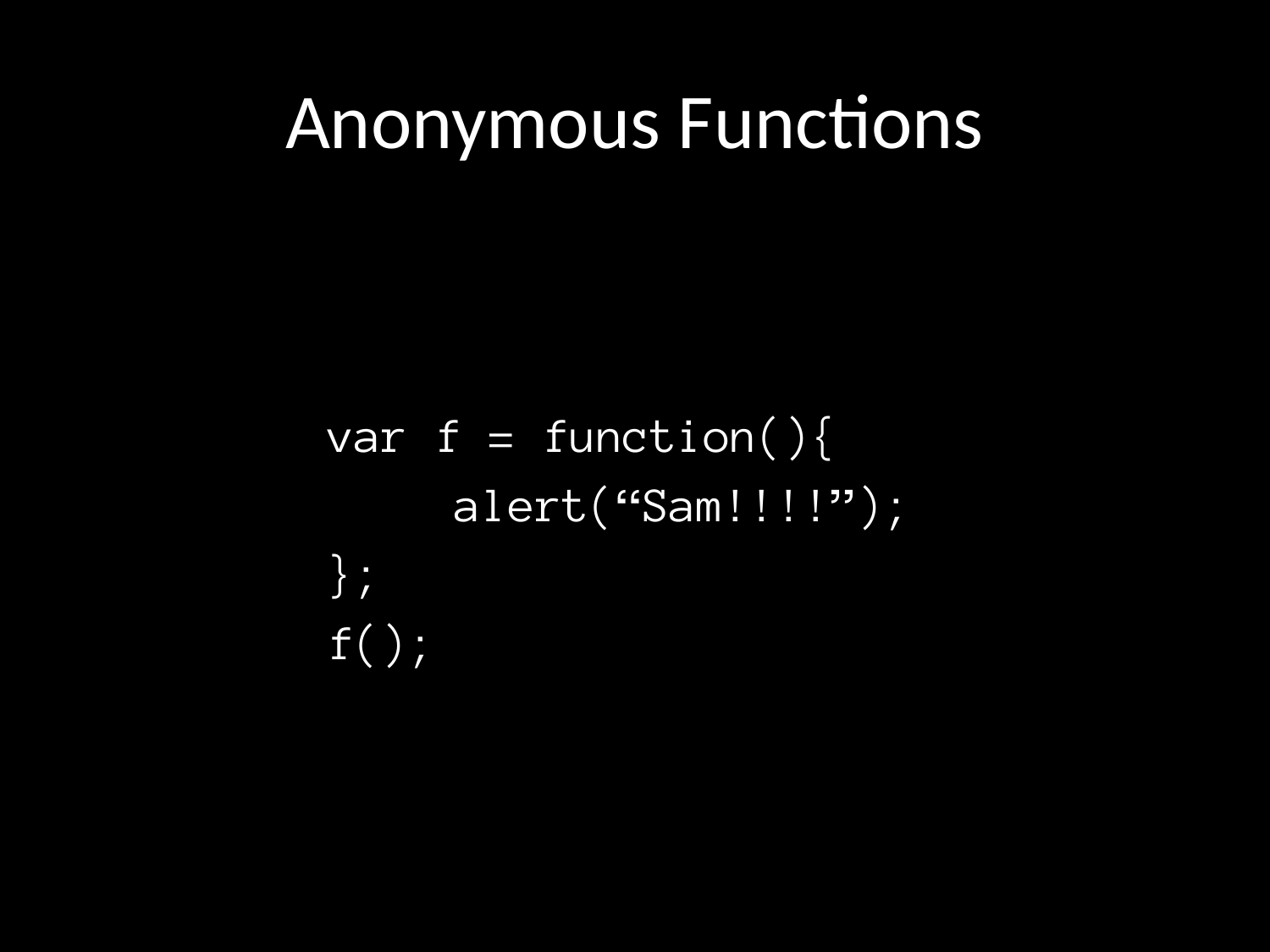

# Anonymous Functions
var f = function(){
	alert(“Sam!!!!”);
};
f();